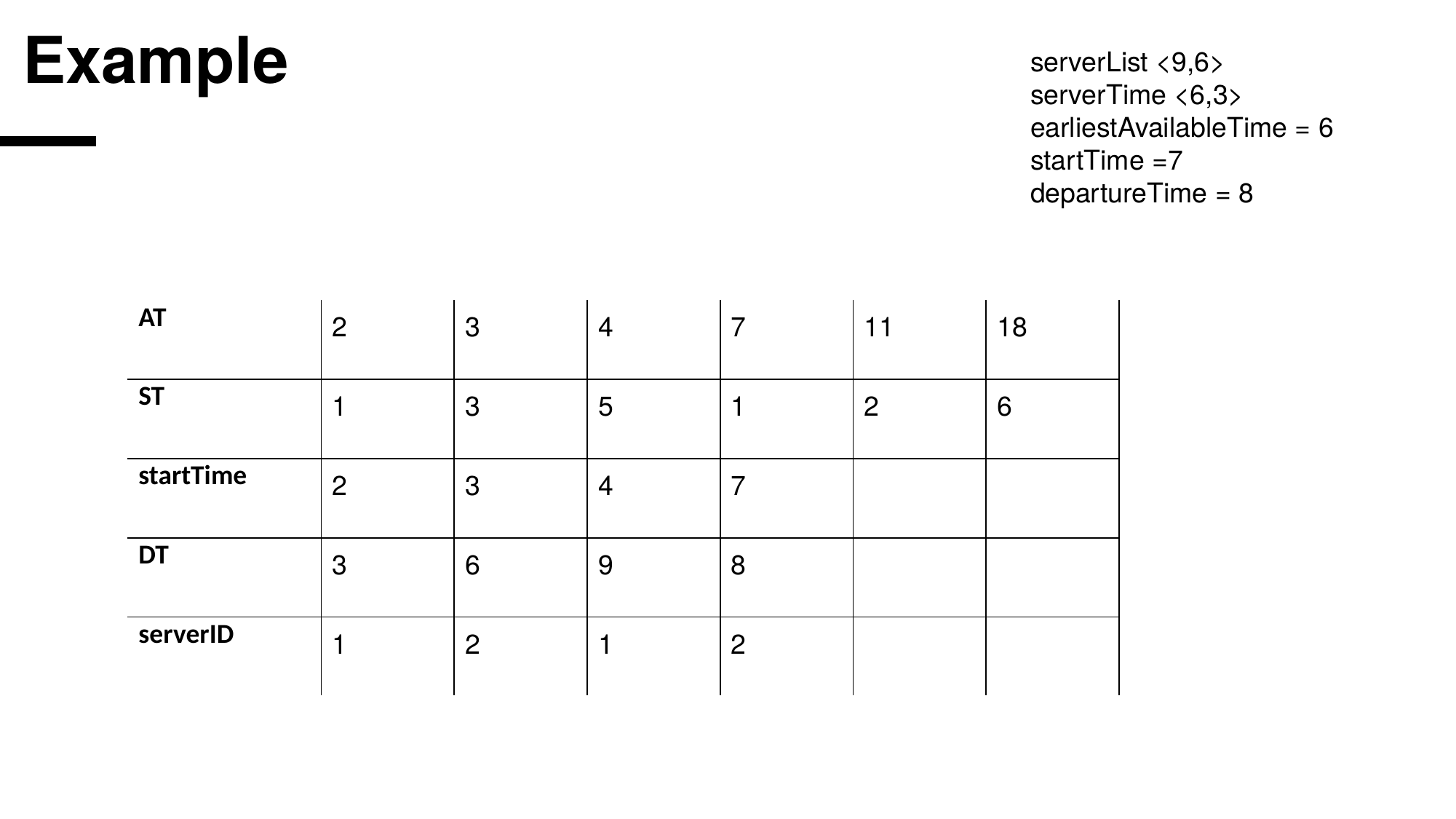

# Example
serverList <9,6>
serverTime <6,3>
earliestAvailableTime = 6
startTime =7
departureTime = 8
| AT | 2 | 3 | 4 | 7 | 11 | 18 |
| --- | --- | --- | --- | --- | --- | --- |
| ST | 1 | 3 | 5 | 1 | 2 | 6 |
| startTime | 2 | 3 | 4 | 7 |  |  |
| DT | 3 | 6 | 9 | 8 |  |  |
| serverID | 1 | 2 | 1 | 2 |  |  |